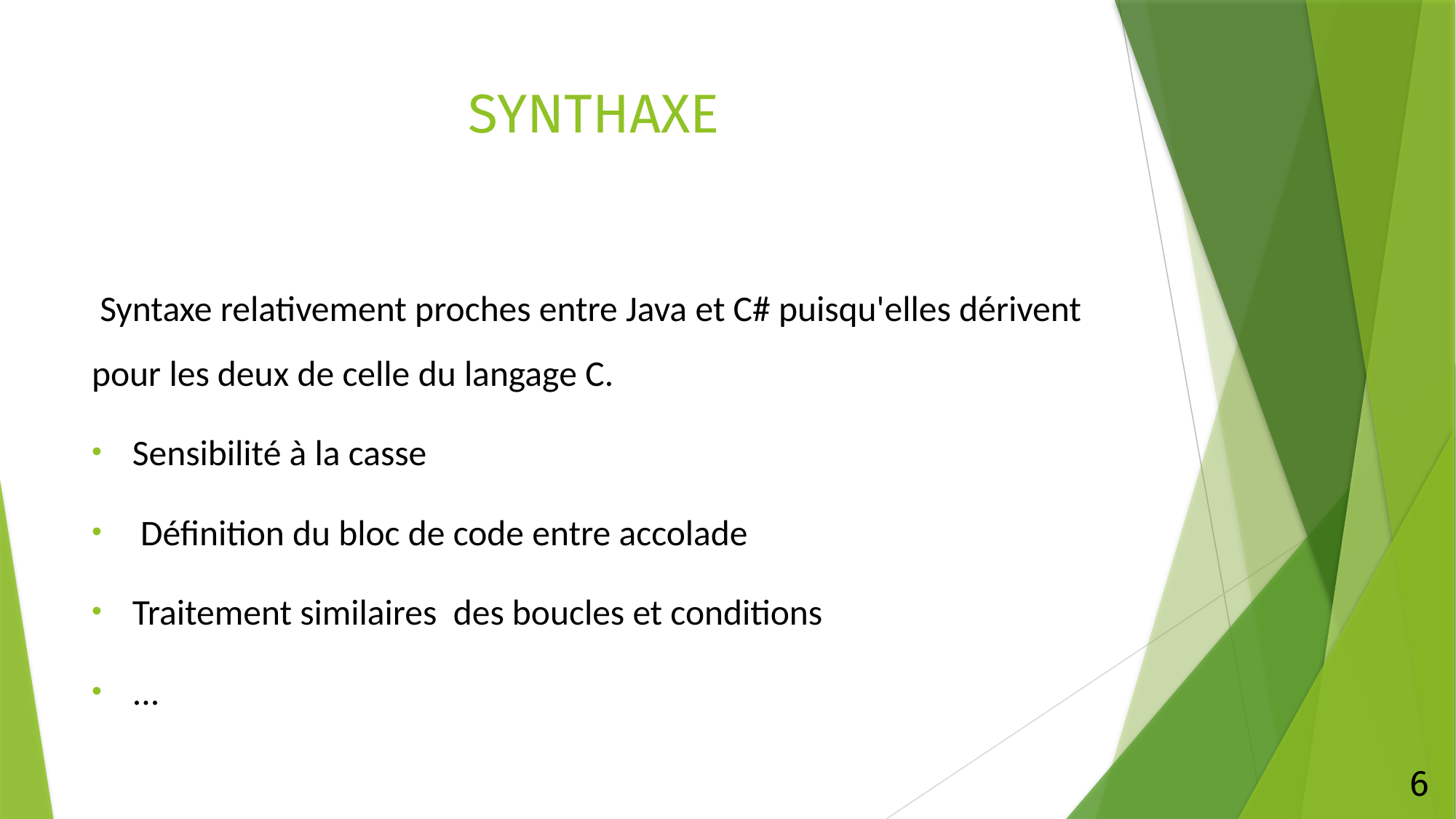

# SYNTHAXE
 Syntaxe relativement proches entre Java et C# puisqu'elles dérivent pour les deux de celle du langage C.
Sensibilité à la casse
 Définition du bloc de code entre accolade
Traitement similaires  des boucles et conditions
...
6